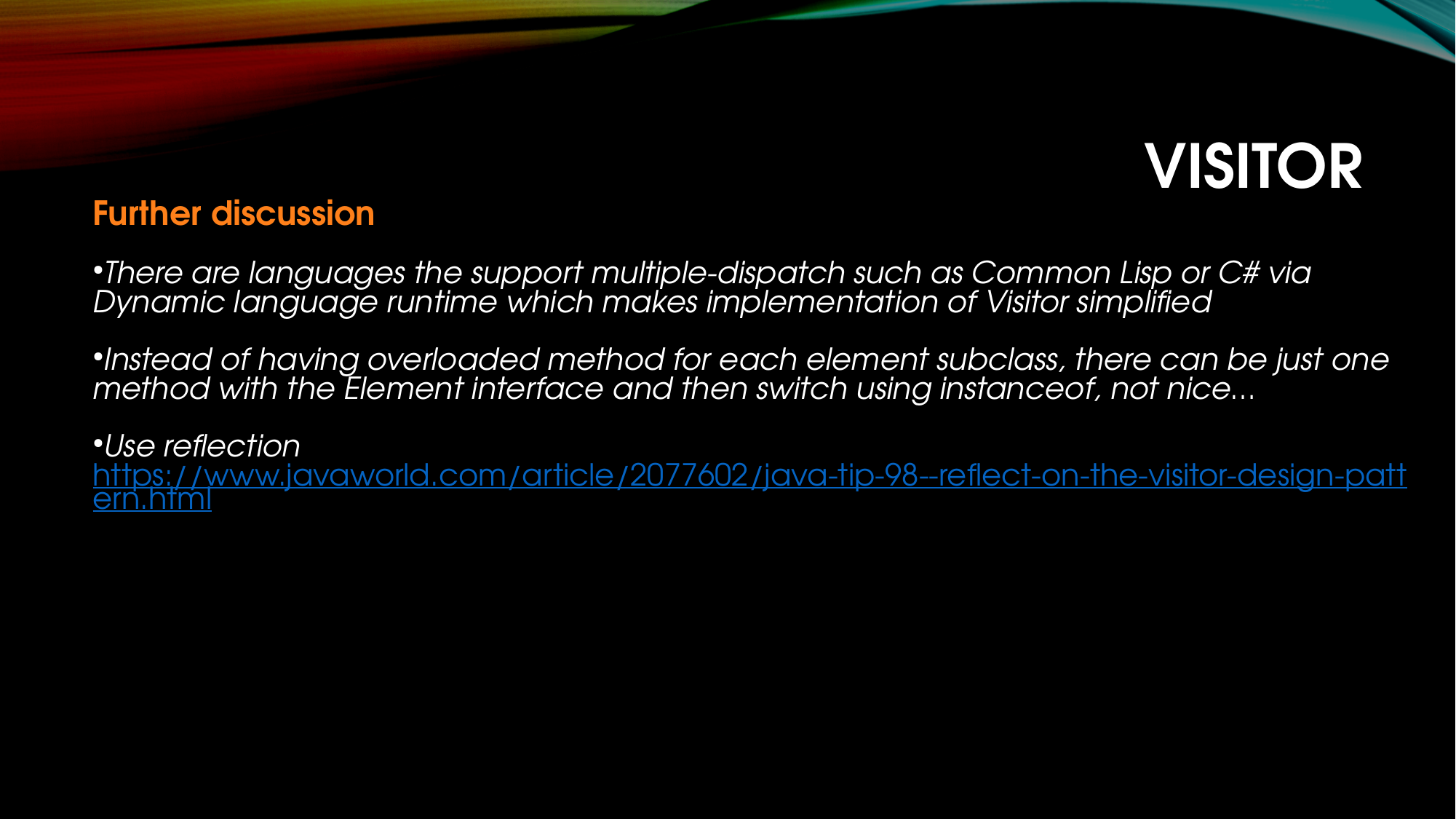

VISITOR
Further discussion
There are languages the support multiple-dispatch such as Common Lisp or C# via Dynamic language runtime which makes implementation of Visitor simplified
Instead of having overloaded method for each element subclass, there can be just one method with the Element interface and then switch using instanceof, not nice…
Use reflection https://www.javaworld.com/article/2077602/java-tip-98--reflect-on-the-visitor-design-pattern.html